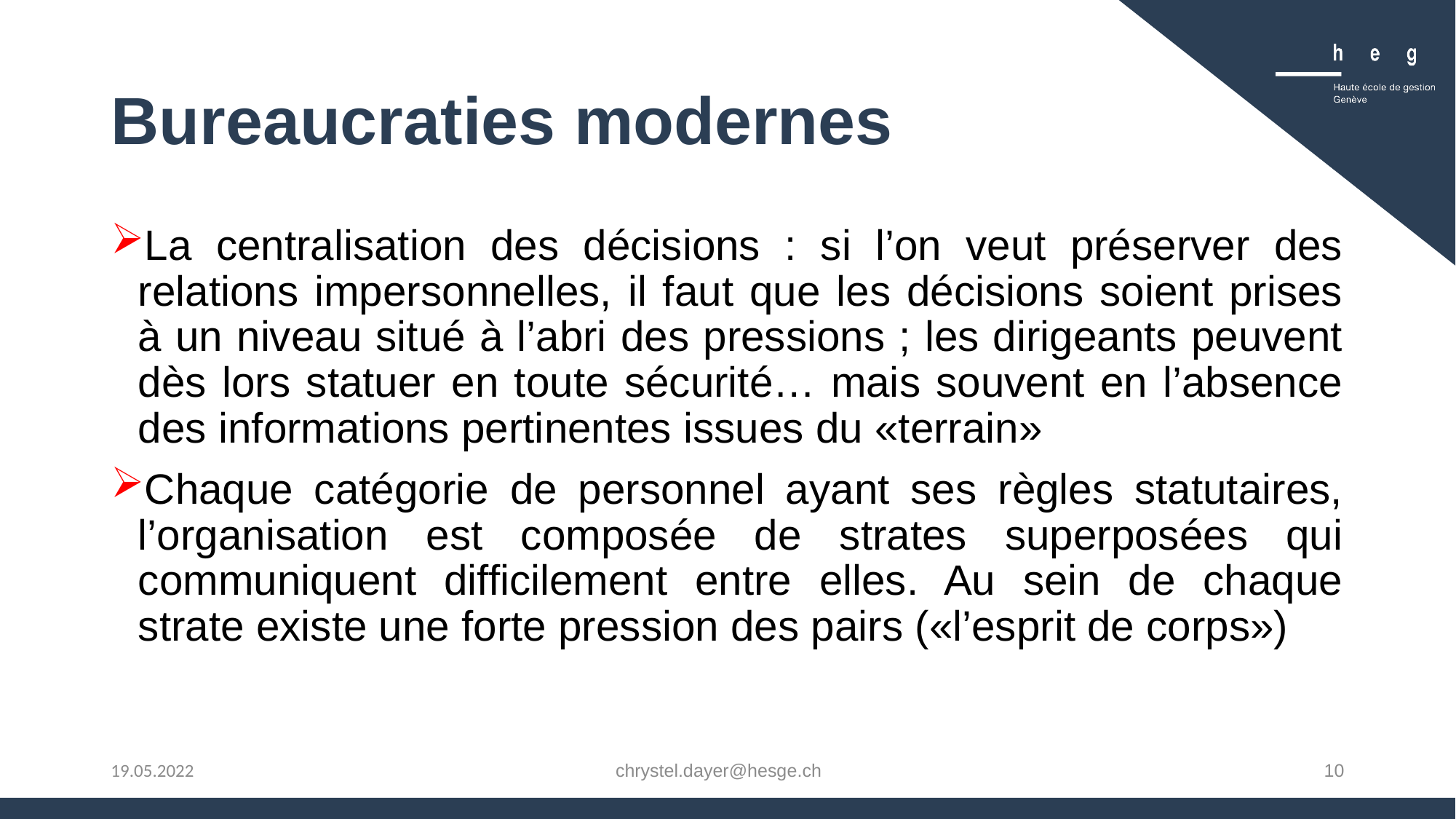

# Bureaucraties modernes
La centralisation des décisions : si l’on veut préserver des relations impersonnelles, il faut que les décisions soient prises à un niveau situé à l’abri des pressions ; les dirigeants peuvent dès lors statuer en toute sécurité… mais souvent en l’absence des informations pertinentes issues du «terrain»
Chaque catégorie de personnel ayant ses règles statutaires, l’organisation est composée de strates superposées qui communiquent difficilement entre elles. Au sein de chaque strate existe une forte pression des pairs («l’esprit de corps»)

chrystel.dayer@hesge.ch
10